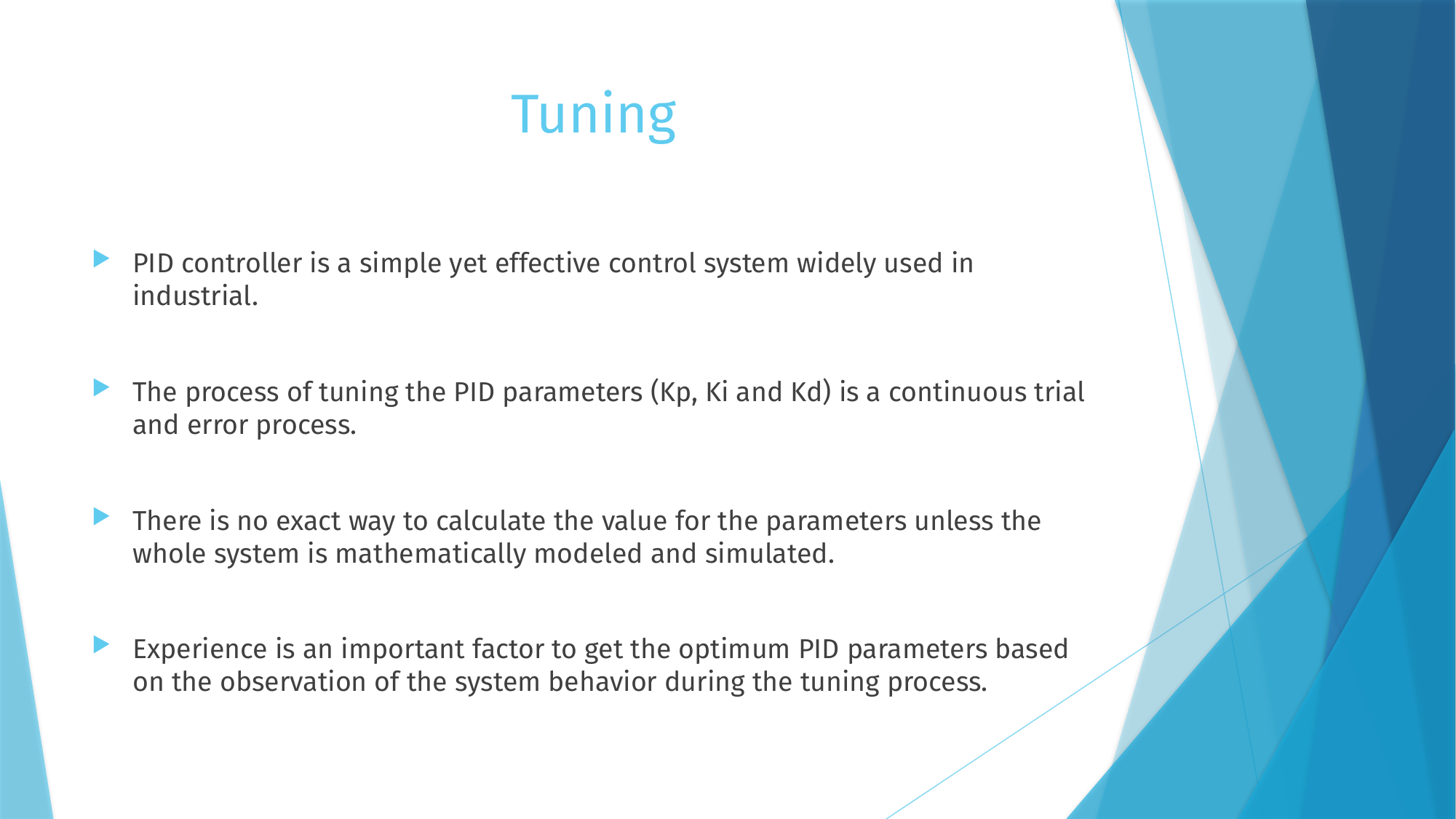

# Tuning
PID controller is a simple yet effective control system widely used in industrial.

The process of tuning the PID parameters (Kp, Ki and Kd) is a continuous trial and error process.

There is no exact way to calculate the value for the parameters unless the whole system is mathematically modeled and simulated.

Experience is an important factor to get the optimum PID parameters based on the observation of the system behavior during the tuning process.